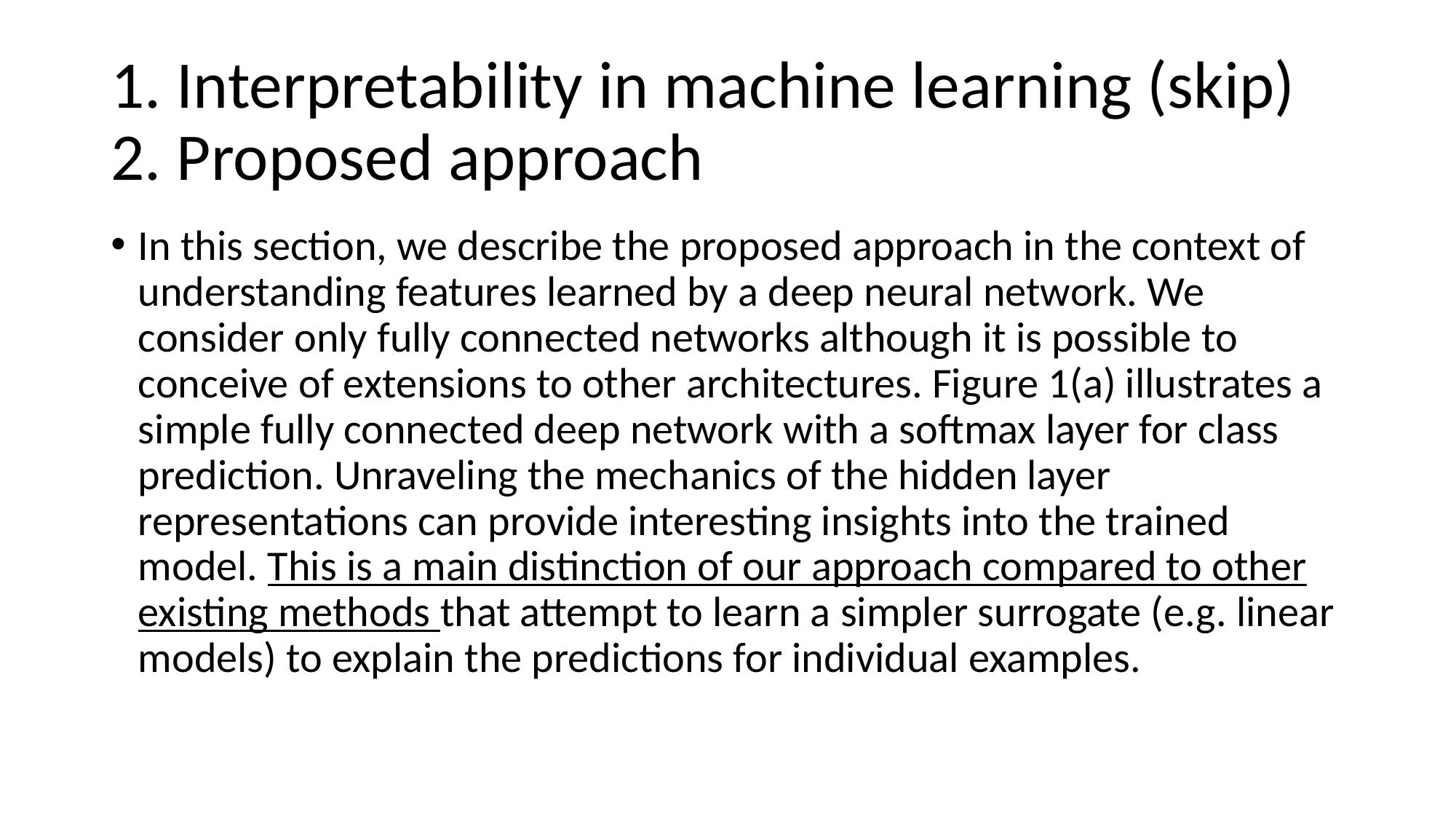

# 1. Interpretability in machine learning (skip) 2. Proposed approach
In this section, we describe the proposed approach in the context of understanding features learned by a deep neural network. We consider only fully connected networks although it is possible to conceive of extensions to other architectures. Figure 1(a) illustrates a simple fully connected deep network with a softmax layer for class prediction. Unraveling the mechanics of the hidden layer representations can provide interesting insights into the trained model. This is a main distinction of our approach compared to other existing methods that attempt to learn a simpler surrogate (e.g. linear models) to explain the predictions for individual examples.